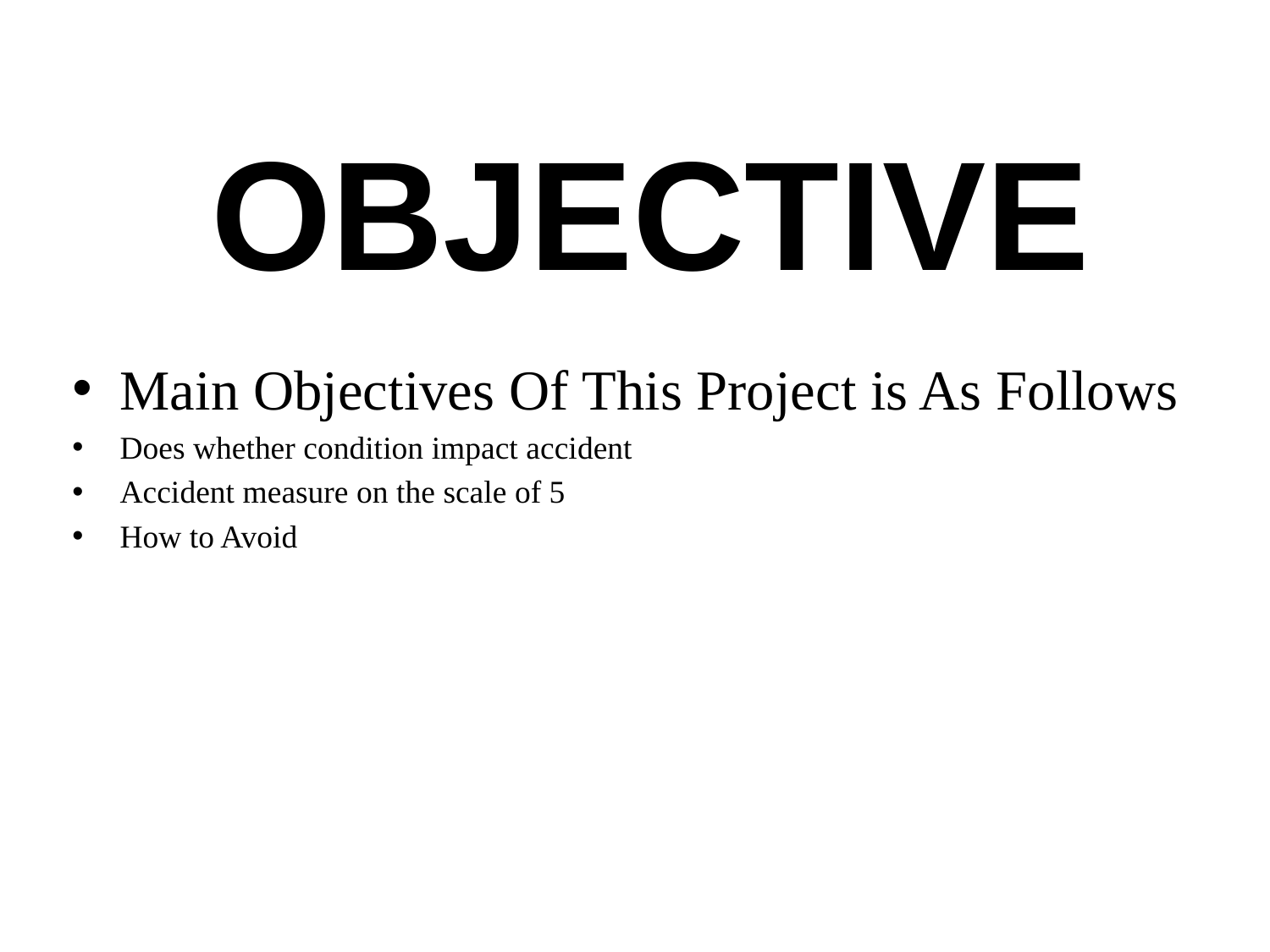

# OBJECTIVE
Main Objectives Of This Project is As Follows
Does whether condition impact accident
Accident measure on the scale of 5
How to Avoid